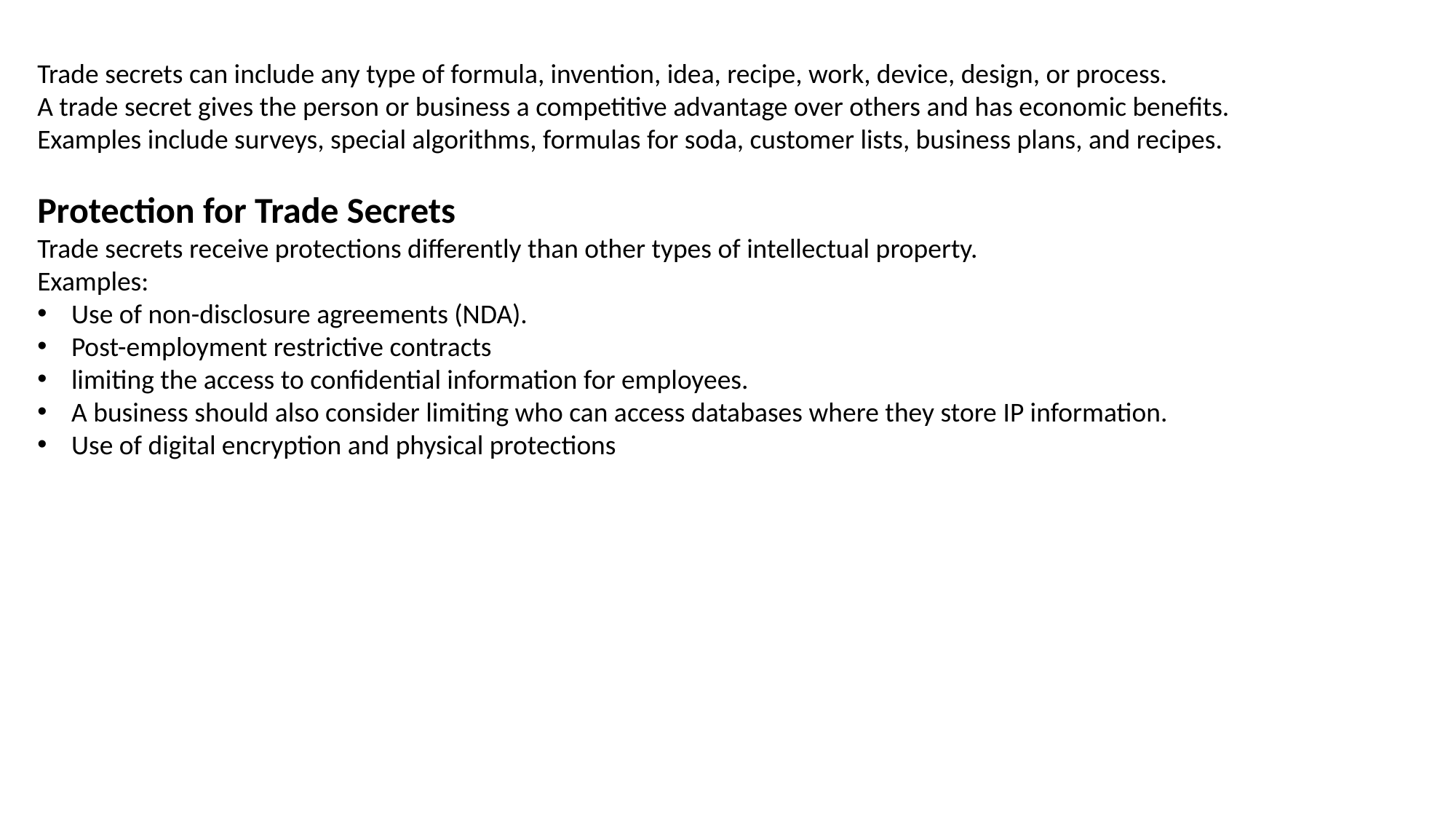

Trade secrets can include any type of formula, invention, idea, recipe, work, device, design, or process.
A trade secret gives the person or business a competitive advantage over others and has economic benefits.
Examples include surveys, special algorithms, formulas for soda, customer lists, business plans, and recipes.

Protection for Trade Secrets
Trade secrets receive protections differently than other types of intellectual property.
Examples:
Use of non-disclosure agreements (NDA).
Post-employment restrictive contracts
limiting the access to confidential information for employees.
A business should also consider limiting who can access databases where they store IP information.
Use of digital encryption and physical protections